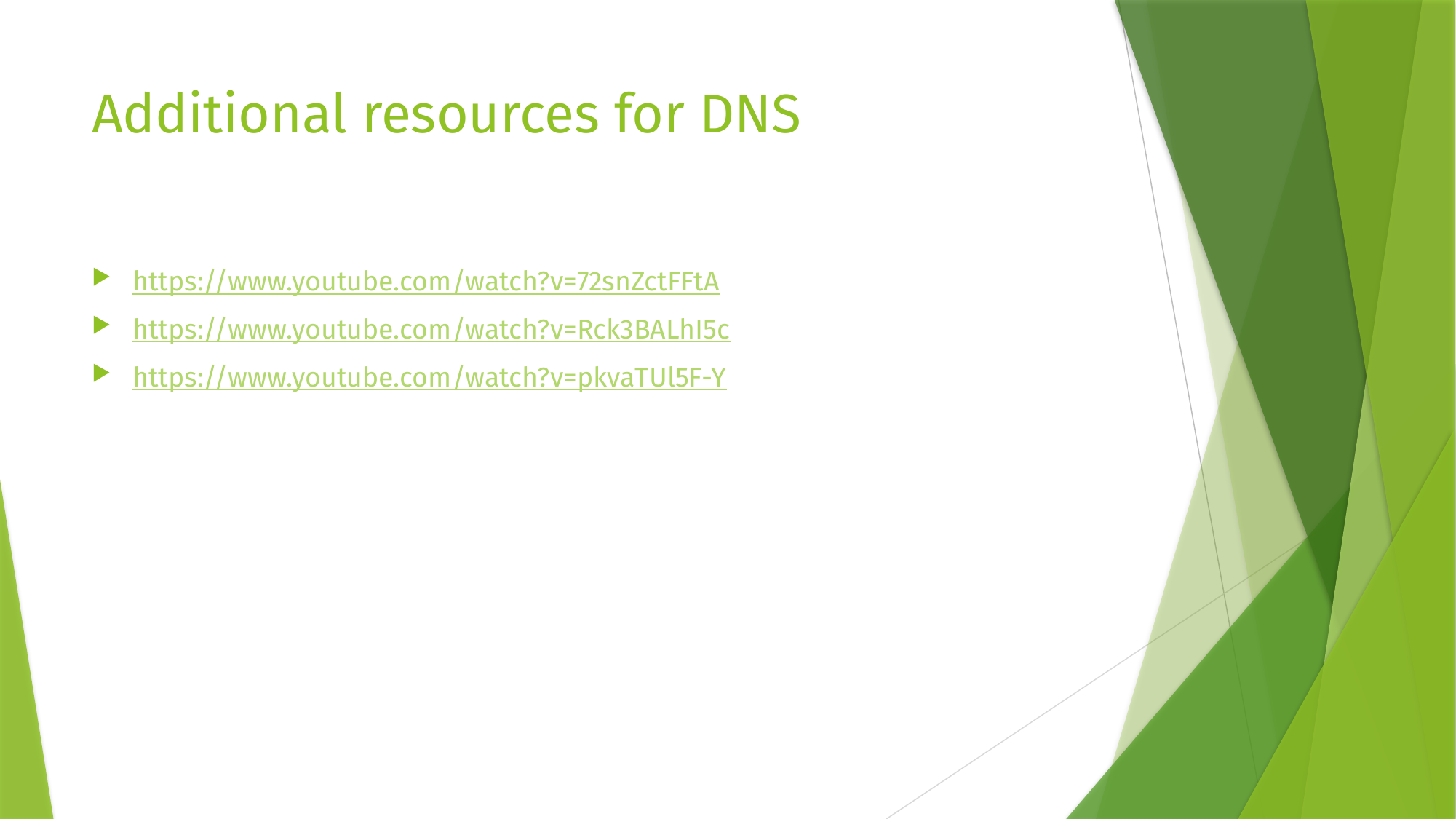

# Additional resources for DNS
https://www.youtube.com/watch?v=72snZctFFtA
https://www.youtube.com/watch?v=Rck3BALhI5c
https://www.youtube.com/watch?v=pkvaTUl5F-Y